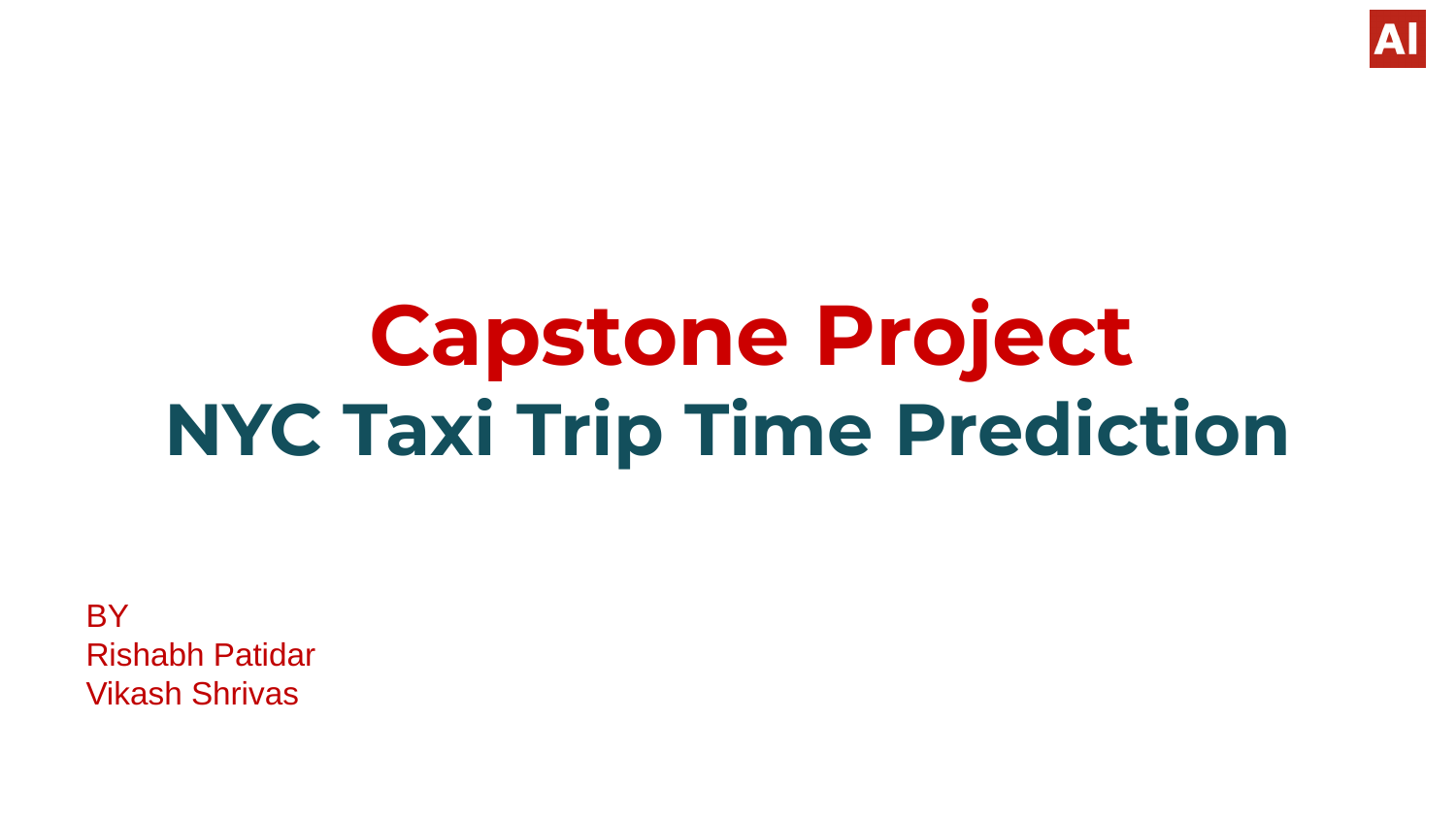

# Capstone Project
NYC Taxi Trip Time Prediction

BY
Rishabh Patidar
Vikash Shrivas